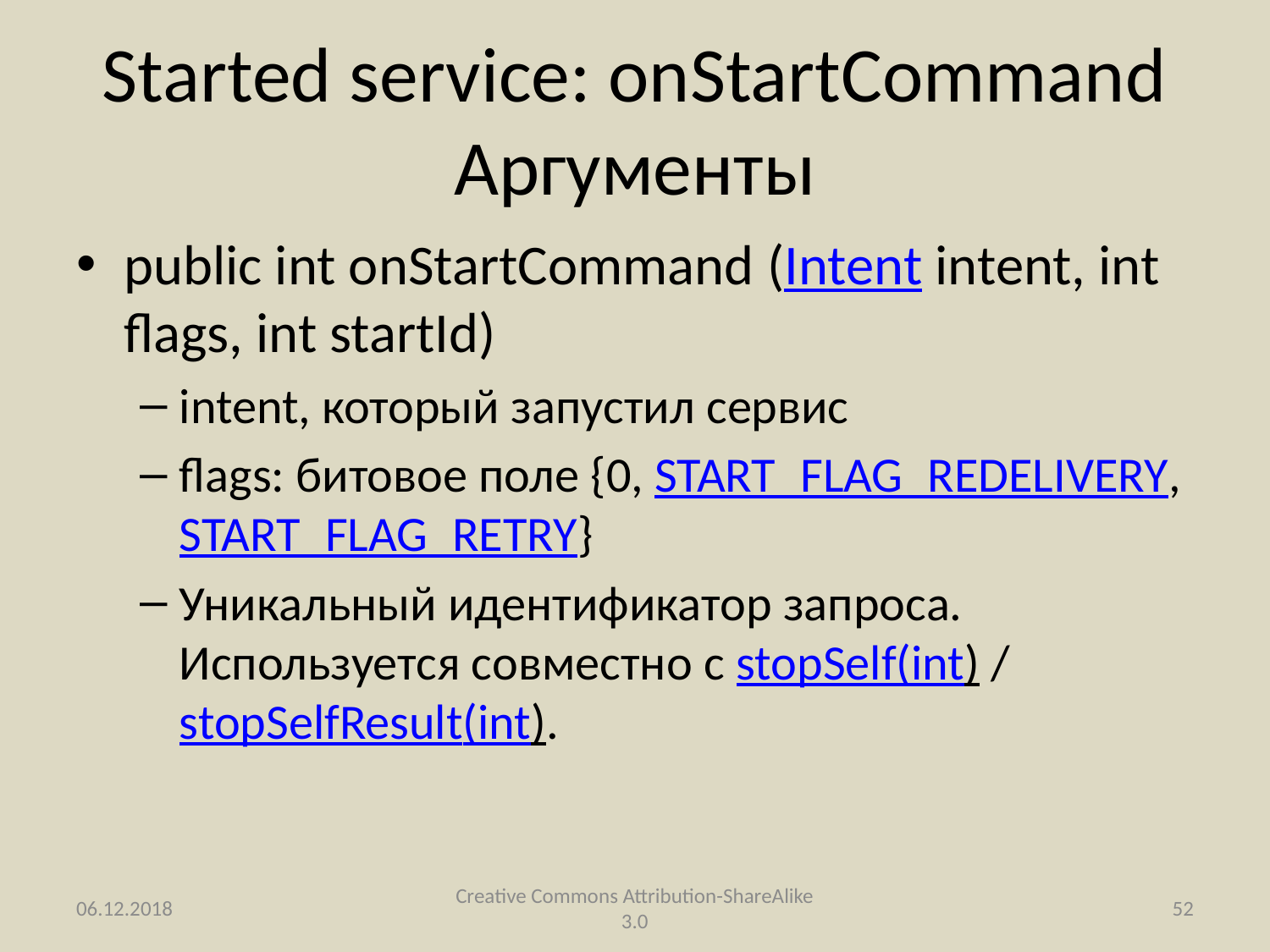

# Started service: onStartCommand Аргументы
public int onStartCommand (Intent intent, int flags, int startId)
intent, который запустил сервис
flags: битовое поле {0, START_FLAG_REDELIVERY,  START_FLAG_RETRY}
Уникальный идентификатор запроса. Используется совместно с stopSelf(int) / stopSelfResult(int).
06.12.2018
Creative Commons Attribution-ShareAlike 3.0
52